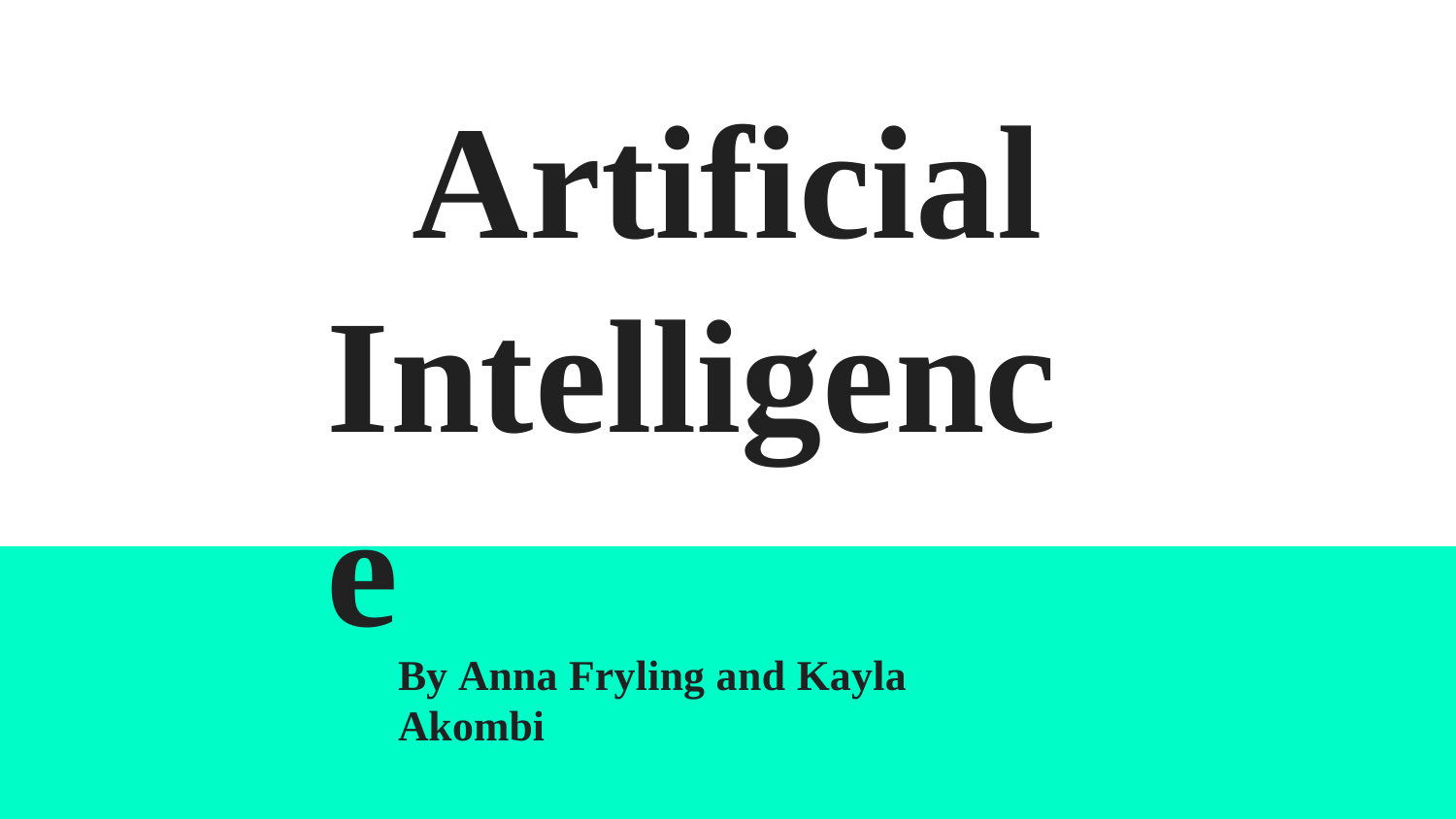

Artificial  Intelligence

By Anna Fryling and Kayla Akombi